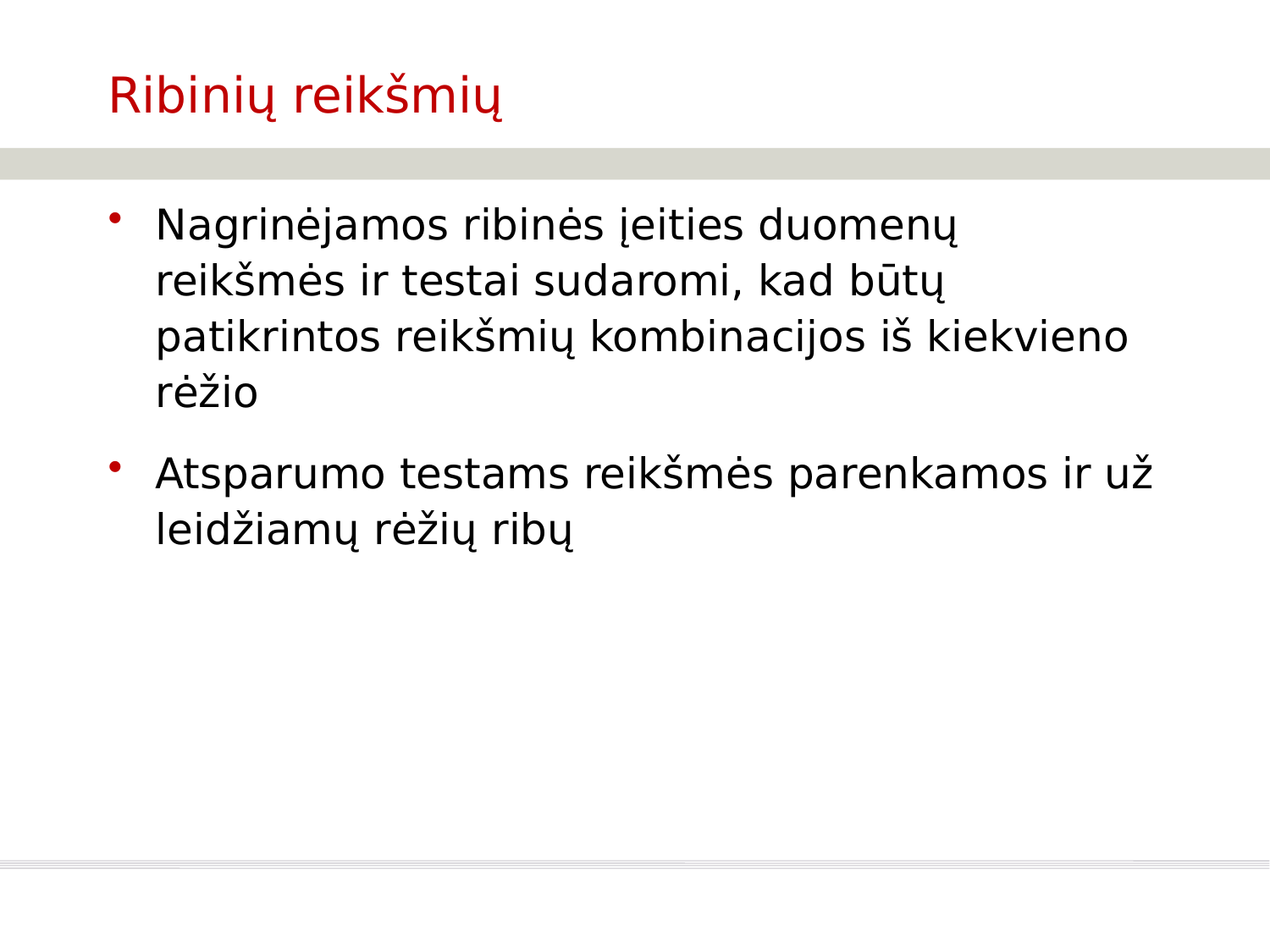

# Ribinių reikšmių
Nagrinėjamos ribinės įeities duomenų reikšmės ir testai sudaromi, kad būtų patikrintos reikšmių kombinacijos iš kiekvieno rėžio
Atsparumo testams reikšmės parenkamos ir už leidžiamų rėžių ribų